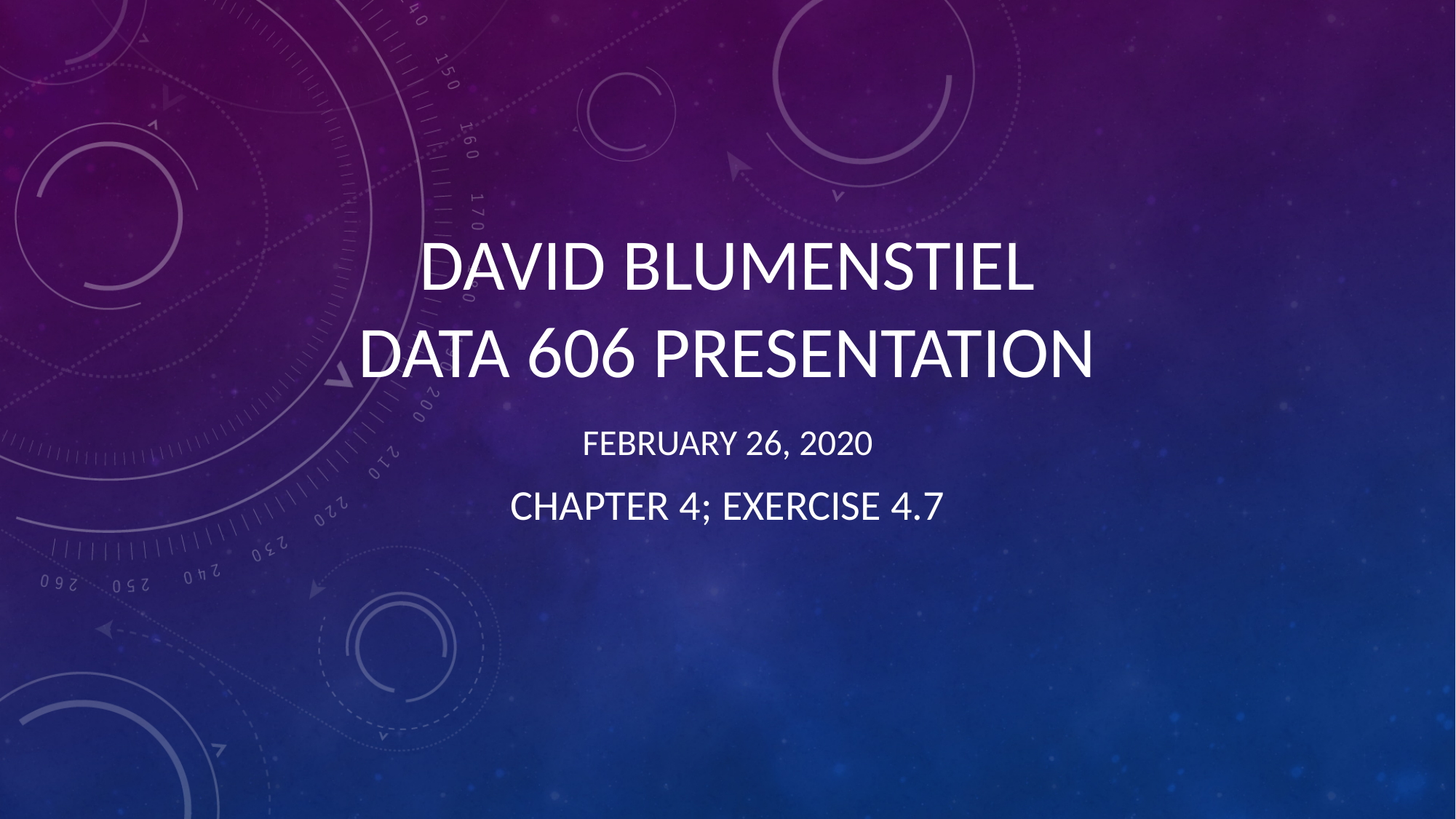

# David Blumenstiel Data 606 presentation
February 26, 2020
Chapter 4; Exercise 4.7